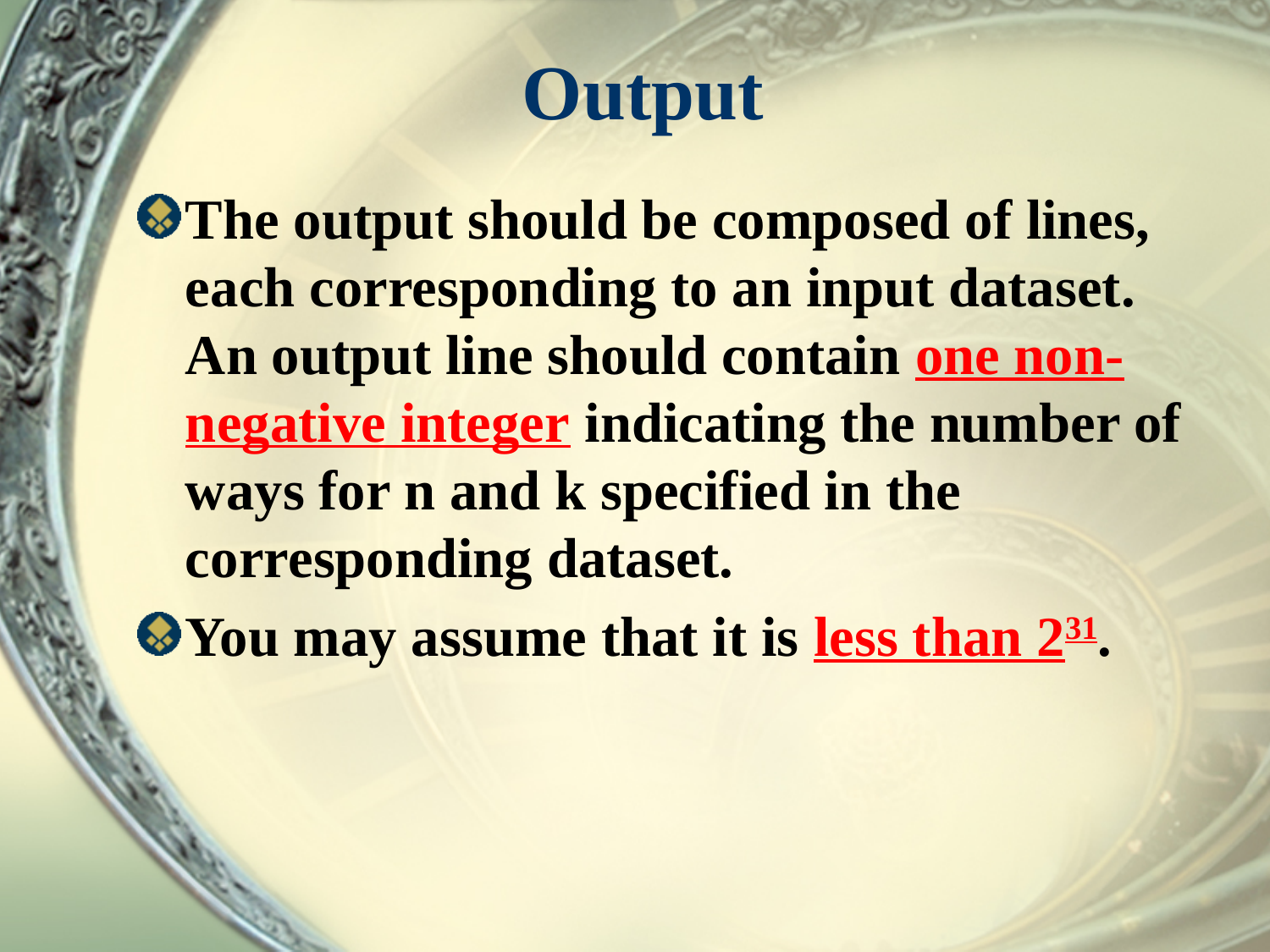

# Output
The output should be composed of lines, each corresponding to an input dataset. An output line should contain one non-negative integer indicating the number of ways for n and k specified in the corresponding dataset.
You may assume that it is less than 231.